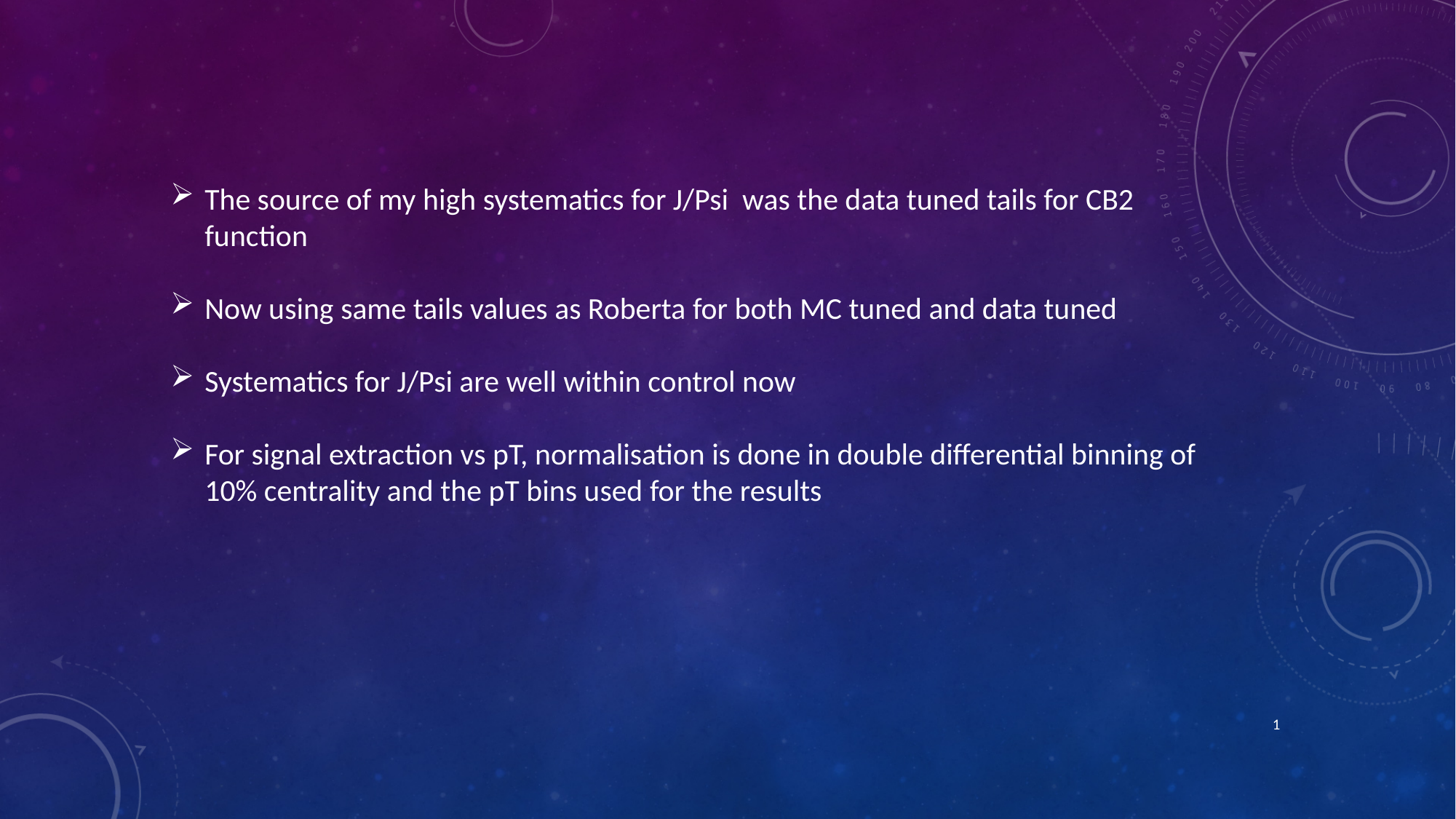

The source of my high systematics for J/Psi  was the data tuned tails for CB2 function

Now using same tails values as Roberta for both MC tuned and data tuned

Systematics for J/Psi are well within control now

For signal extraction vs pT, normalisation is done in double differential binning of 10% centrality and the pT bins used for the results

1